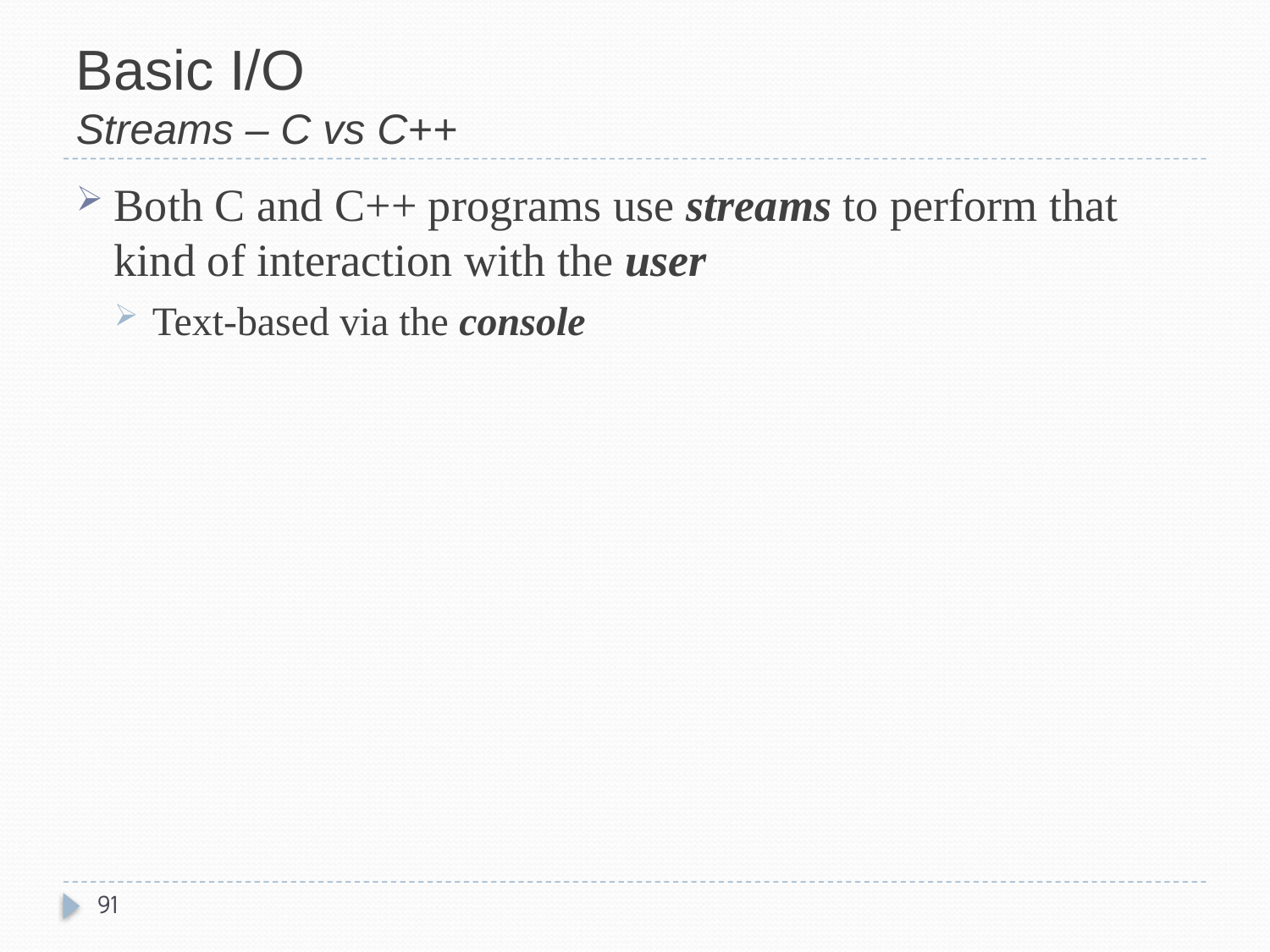

# Basic I/O Streams – C vs C++
Both C and C++ programs use streams to perform that kind of interaction with the user
Text-based via the console

91